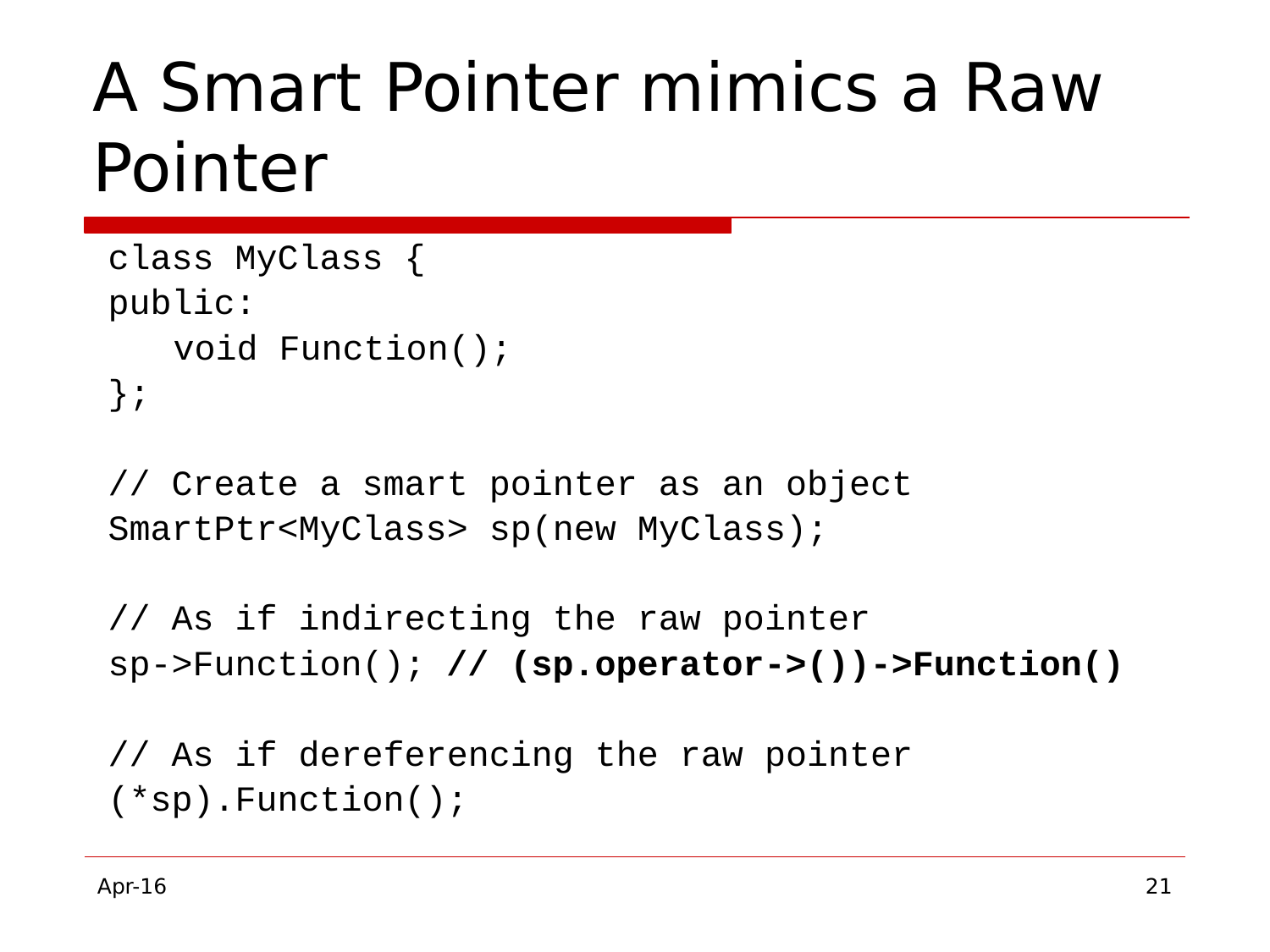

# A Smart Pointer mimics a Raw Pointer
class MyClass {
public:
	void Function();
};

// Create a smart pointer as an object
SmartPtr<MyClass> sp(new MyClass);

// As if indirecting the raw pointer
sp->Function(); // (sp.operator->())->Function()

// As if dereferencing the raw pointer
(*sp).Function();
Apr-16
21